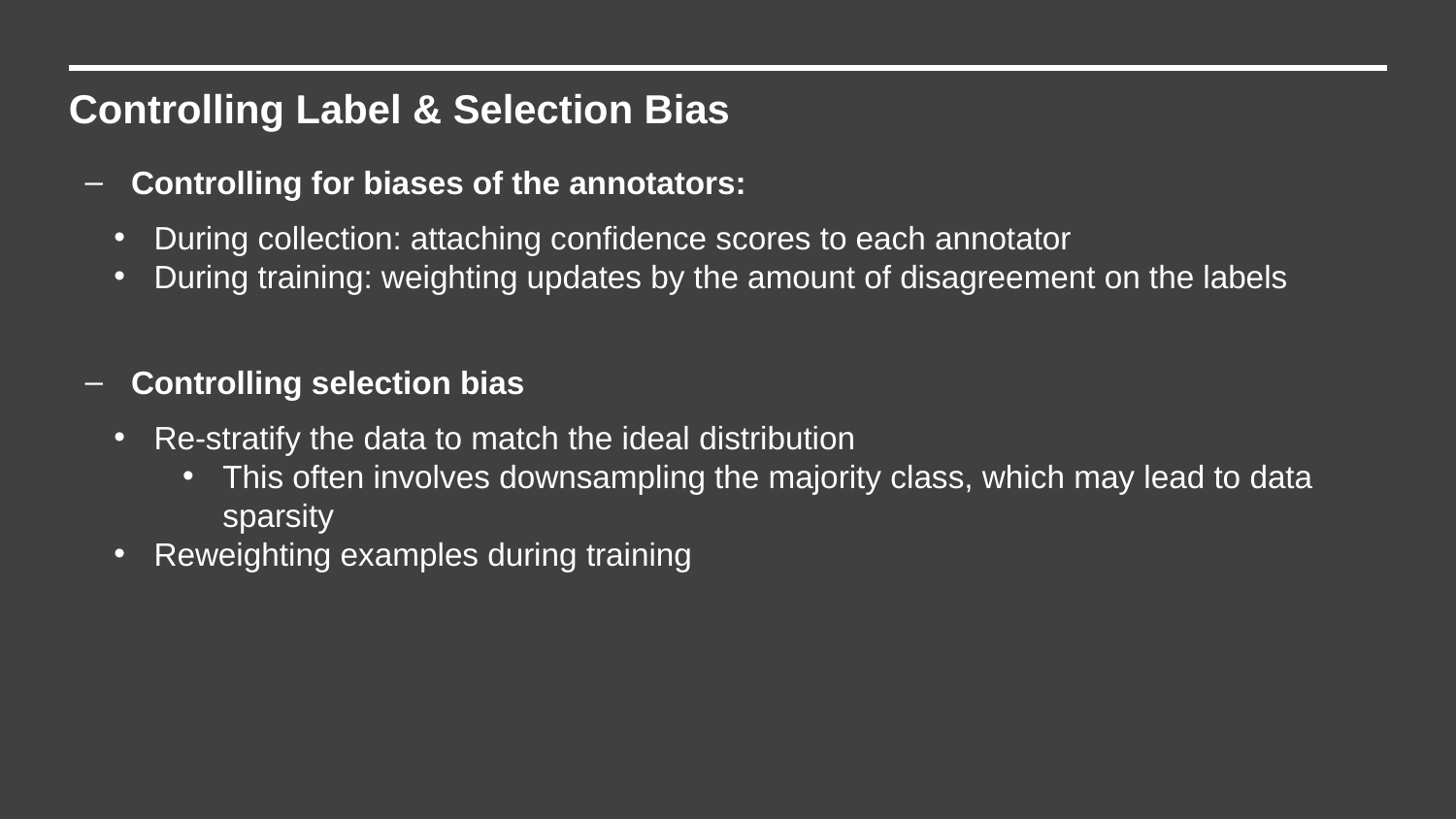

Controlling Label & Selection Bias
Controlling for biases of the annotators:
During collection: attaching confidence scores to each annotator
During training: weighting updates by the amount of disagreement on the labels

Controlling selection bias
Re-stratify the data to match the ideal distribution
This often involves downsampling the majority class, which may lead to data sparsity
Reweighting examples during training